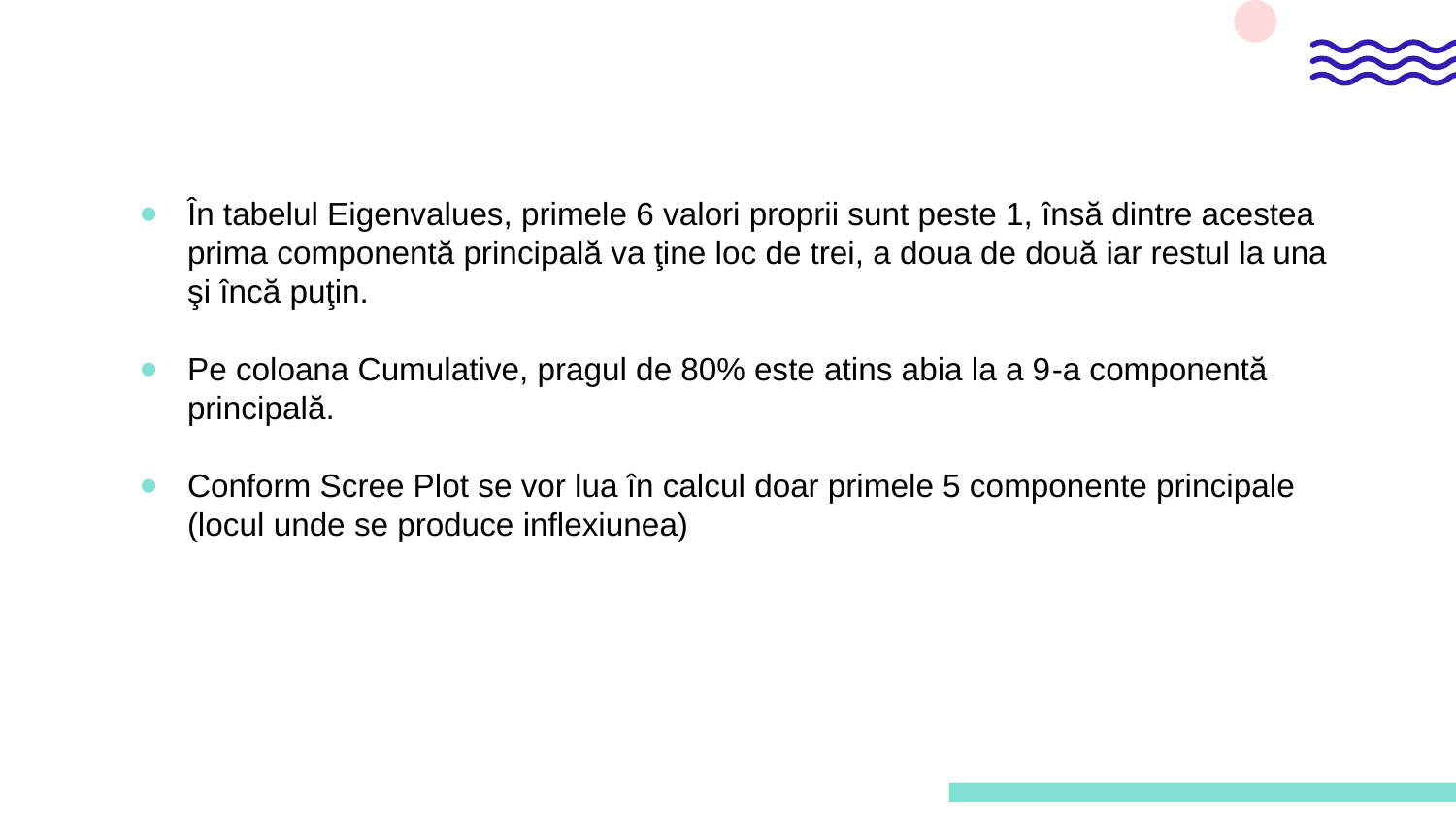

În tabelul Eigenvalues, primele 6 valori proprii sunt peste 1, însă dintre acestea prima componentă principală va ţine loc de trei, a doua de două iar restul la una şi încă puţin.

Pe coloana Cumulative, pragul de 80% este atins abia la a 9-a componentă principală.

Conform Scree Plot se vor lua în calcul doar primele 5 componente principale (locul unde se produce inflexiunea)